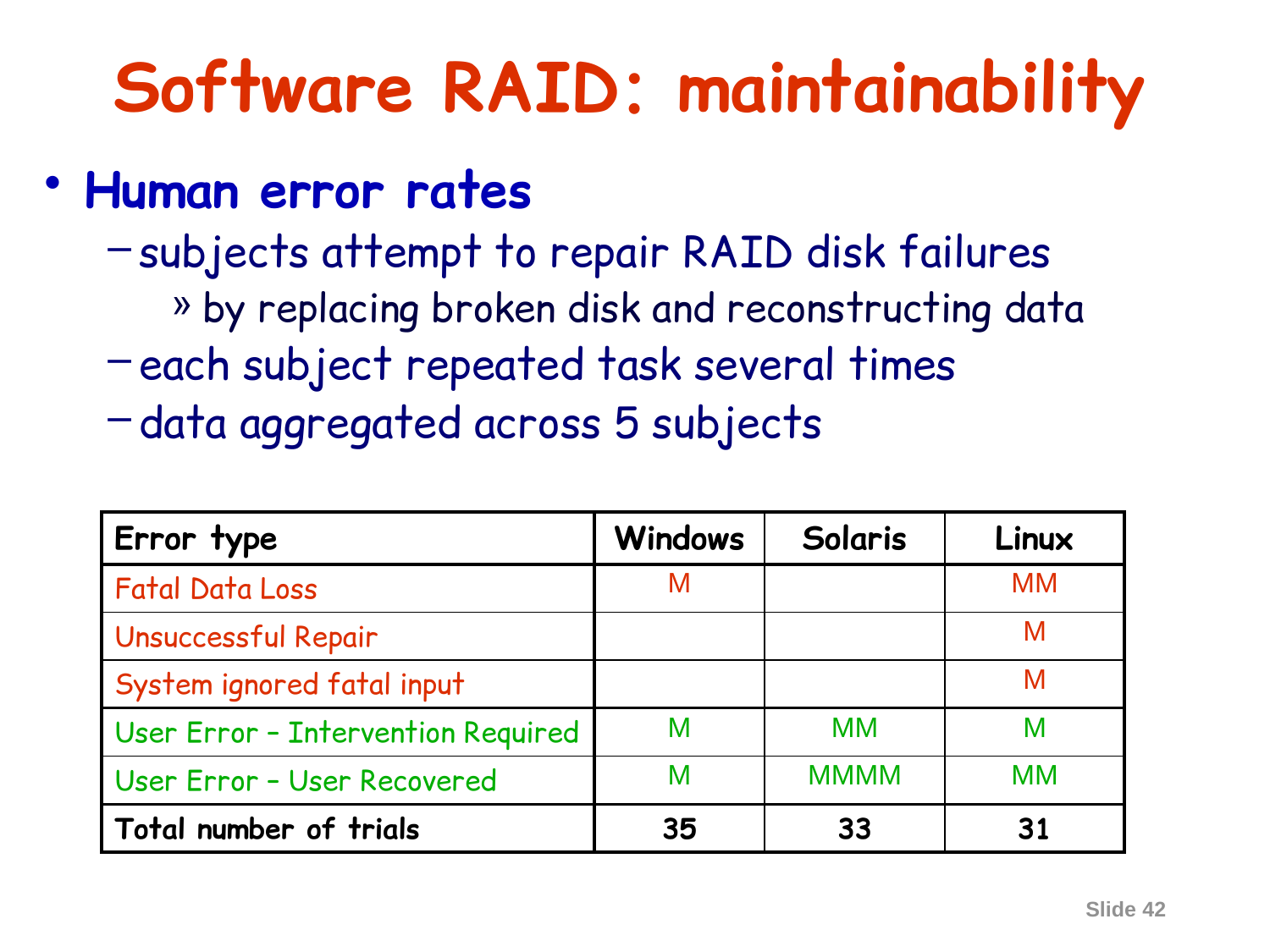

# Software RAID: maintainability
Human error rates
subjects attempt to repair RAID disk failures
by replacing broken disk and reconstructing data
each subject repeated task several times
data aggregated across 5 subjects
| Error type | Windows | Solaris | Linux |
| --- | --- | --- | --- |
| Fatal Data Loss | M |  | MM |
| Unsuccessful Repair |  |  | M |
| System ignored fatal input |  |  | M |
| User Error – Intervention Required | M | MM | M |
| User Error – User Recovered | M | MMMM | MM |
| Total number of trials | 35 | 33 | 31 |